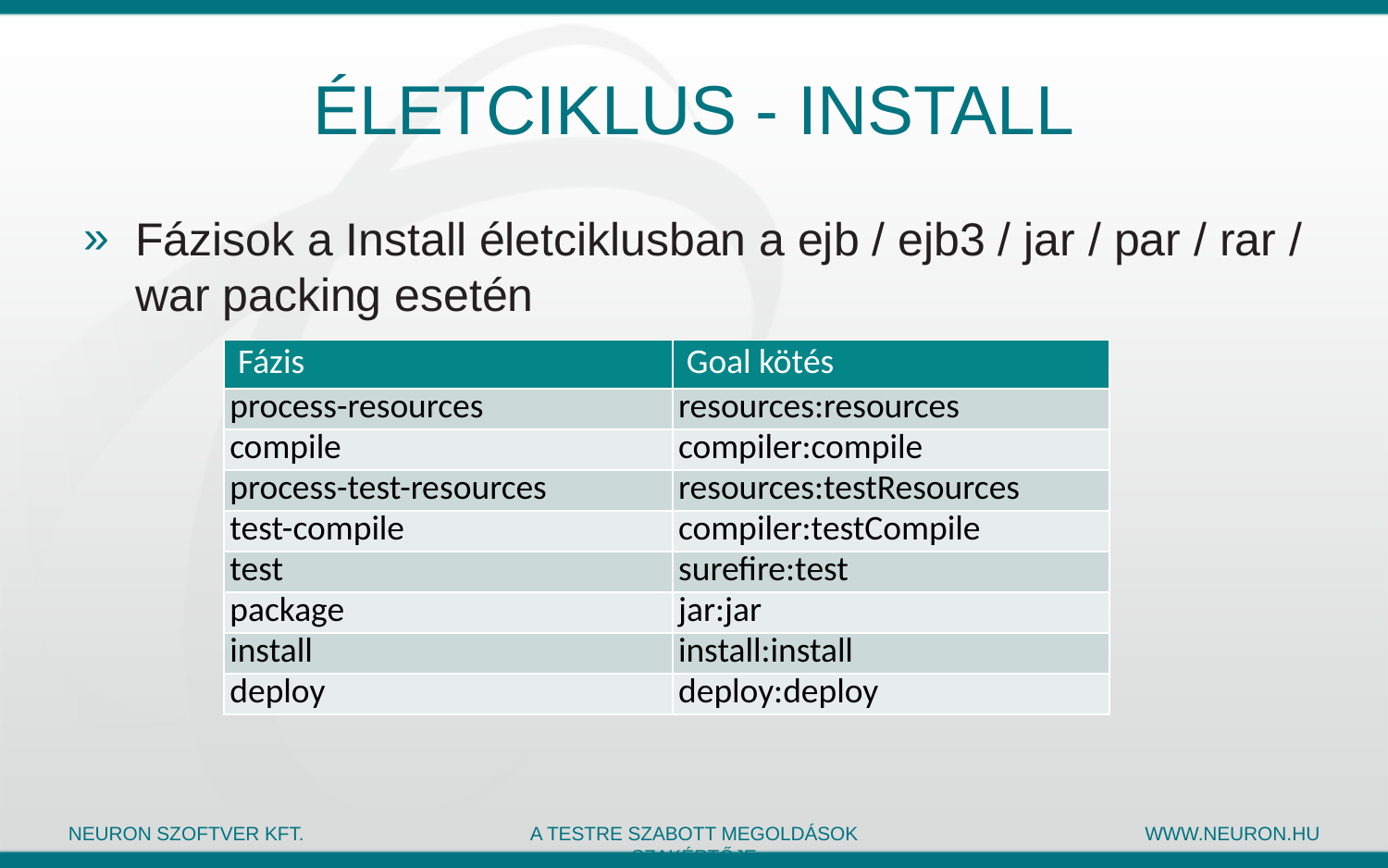

# Életciklus - install
Fázisok a Install életciklusban a ejb / ejb3 / jar / par / rar / war packing esetén

| Fázis | Goal kötés |
| --- | --- |
| process-resources | resources:resources |
| compile | compiler:compile |
| process-test-resources | resources:testResources |
| test-compile | compiler:testCompile |
| test | surefire:test |
| package | jar:jar |
| install | install:install |
| deploy | deploy:deploy |